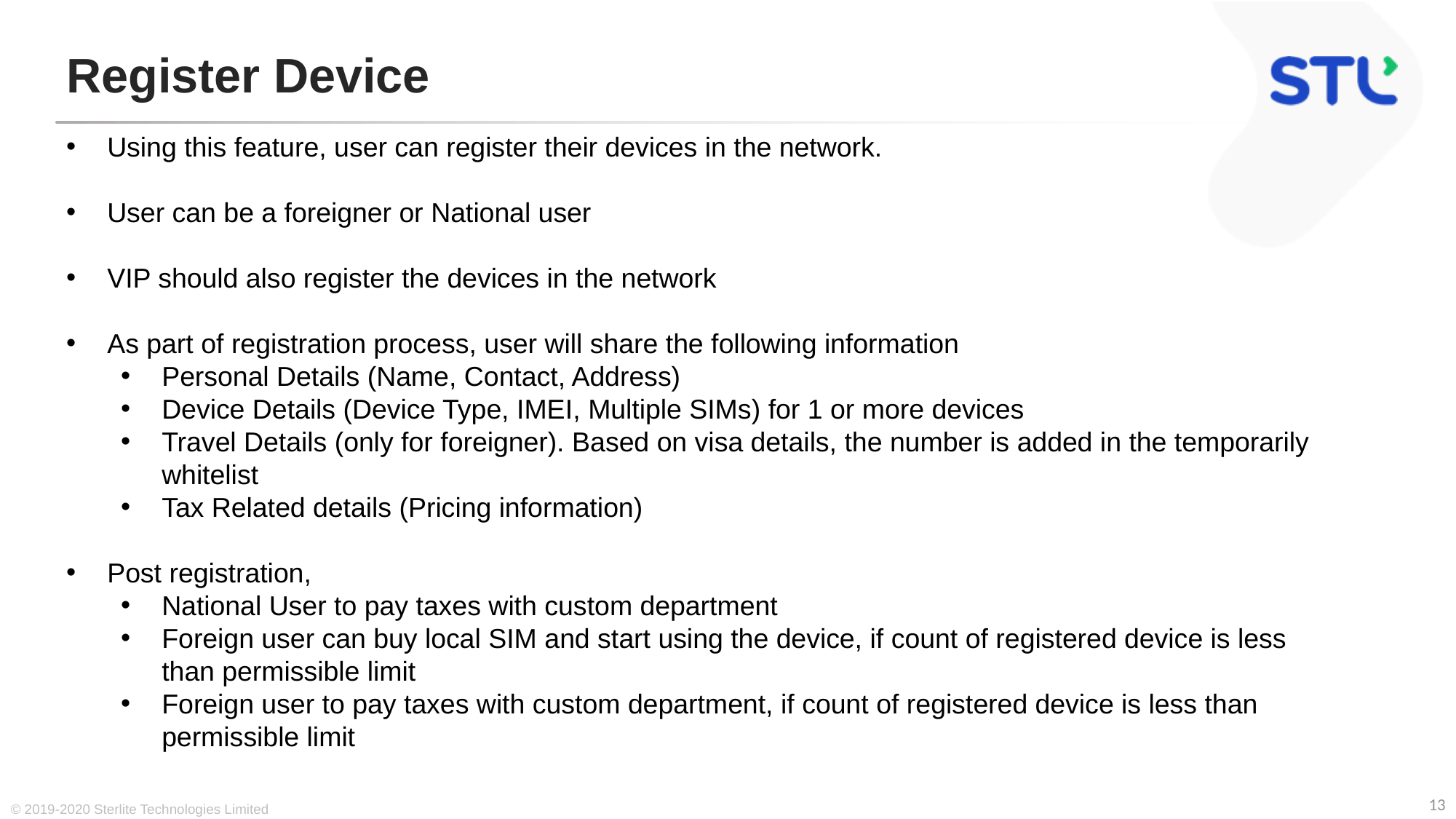

# Register Device
Using this feature, user can register their devices in the network.

User can be a foreigner or National user

VIP should also register the devices in the network

As part of registration process, user will share the following information
Personal Details (Name, Contact, Address)
Device Details (Device Type, IMEI, Multiple SIMs) for 1 or more devices
Travel Details (only for foreigner). Based on visa details, the number is added in the temporarily whitelist
Tax Related details (Pricing information)

Post registration,
National User to pay taxes with custom department
Foreign user can buy local SIM and start using the device, if count of registered device is less than permissible limit
Foreign user to pay taxes with custom department, if count of registered device is less than permissible limit
© 2019-2020 Sterlite Technologies Limited
13